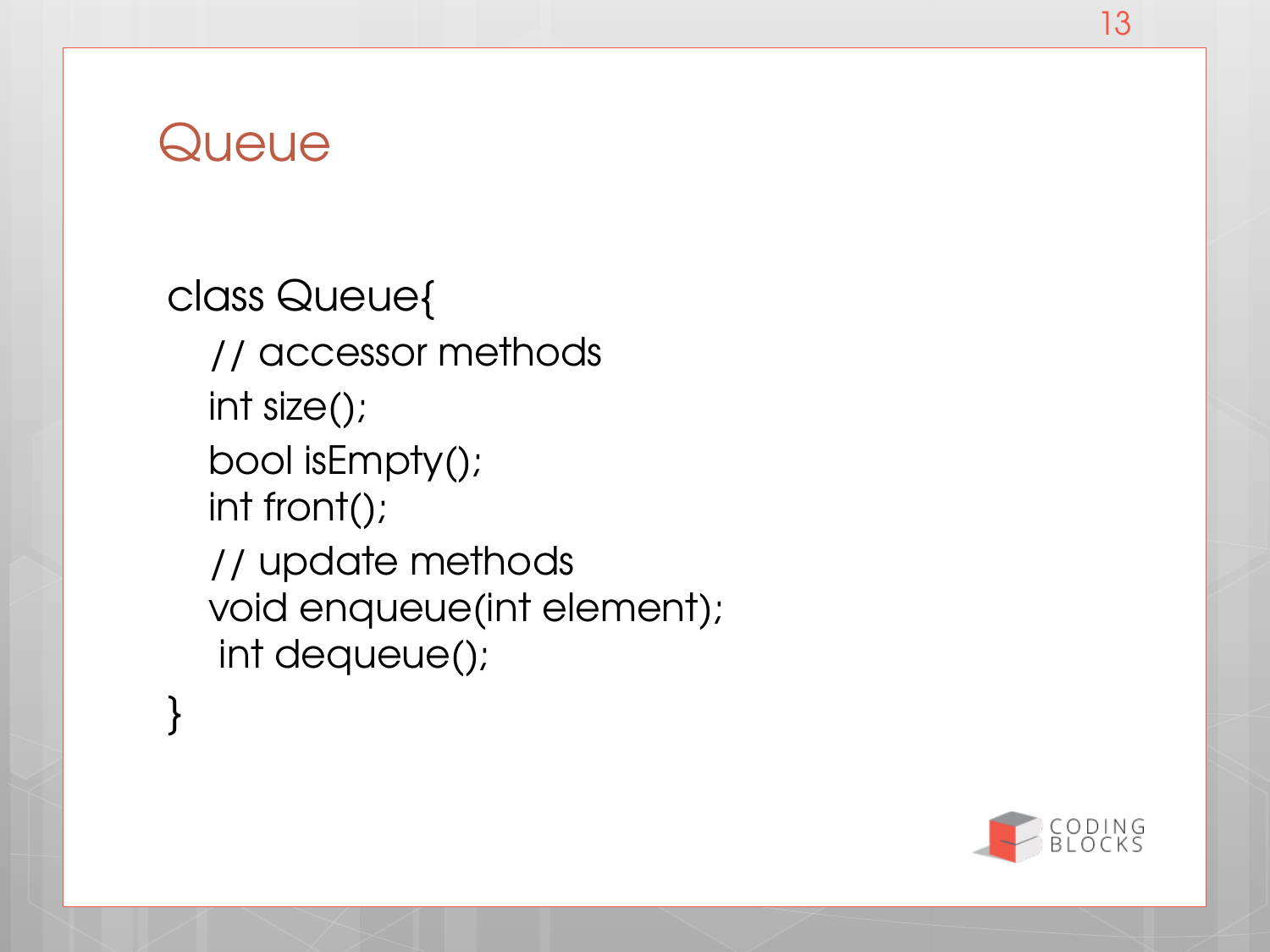

13
# Queue
class Queue{
// accessor methods
int size();
bool isEmpty();
int front();
// update methods
void enqueue(int element);
 int dequeue();
}